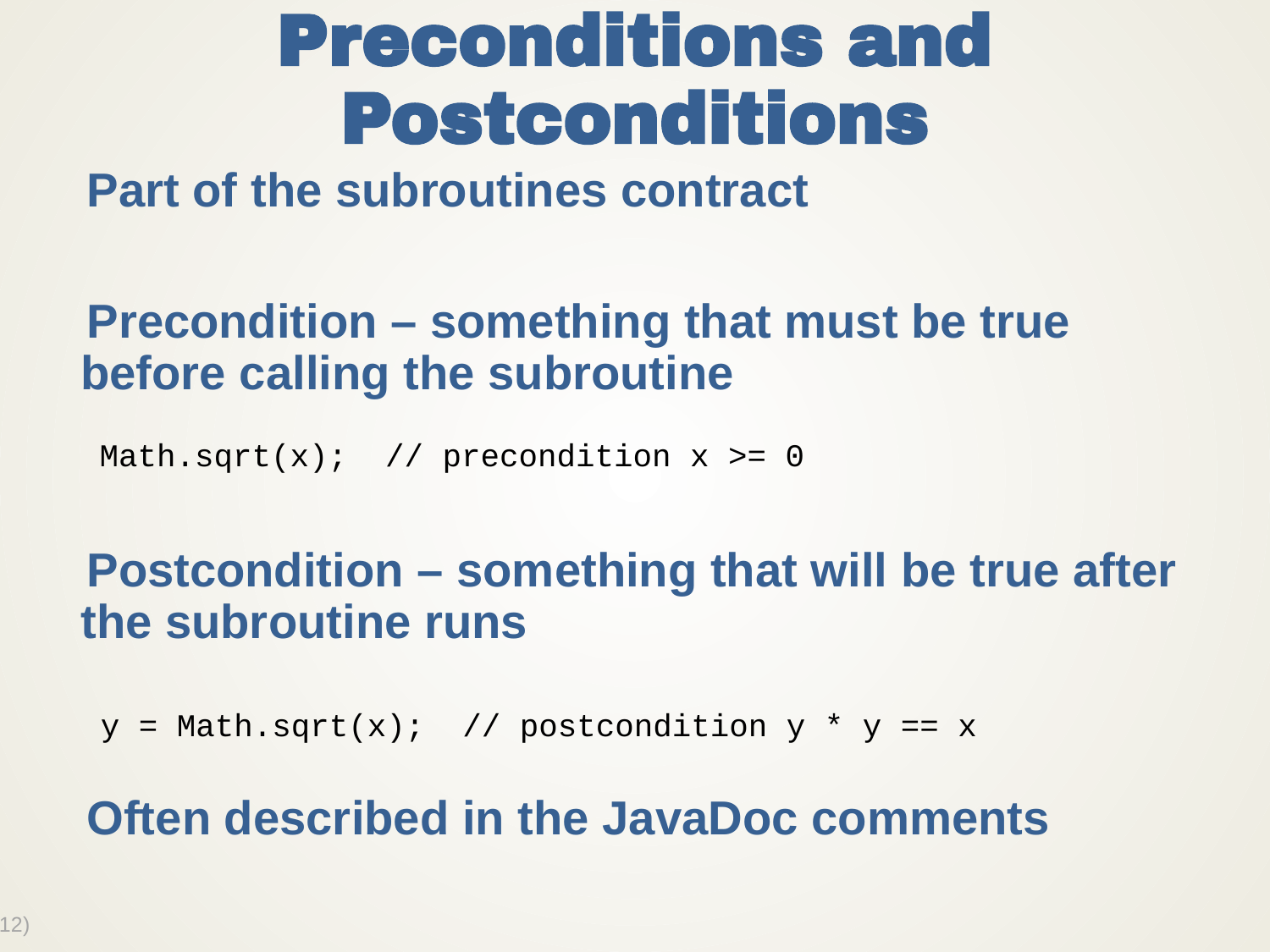

# Preconditions and Postconditions
Part of the subroutines contract

Precondition – something that must be true before calling the subroutine

Postcondition – something that will be true after the subroutine runs

Often described in the JavaDoc comments
Math.sqrt(x);  // precondition x >= 0
y = Math.sqrt(x);  // postcondition y * y == x